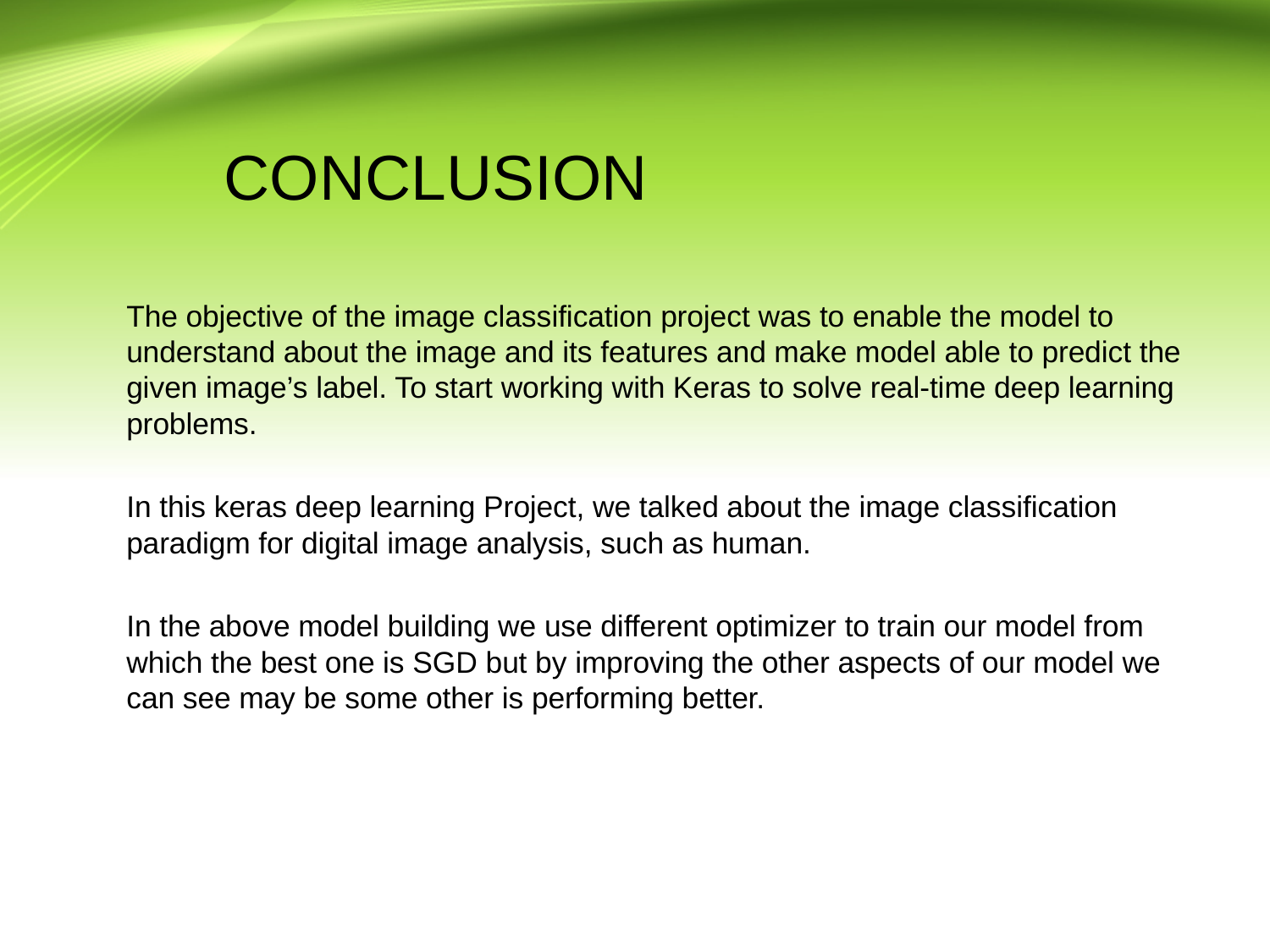

# CONCLUSION
The objective of the image classification project was to enable the model to understand about the image and its features and make model able to predict the given image’s label. To start working with Keras to solve real-time deep learning problems.

In this keras deep learning Project, we talked about the image classification paradigm for digital image analysis, such as human.

In the above model building we use different optimizer to train our model from which the best one is SGD but by improving the other aspects of our model we can see may be some other is performing better.